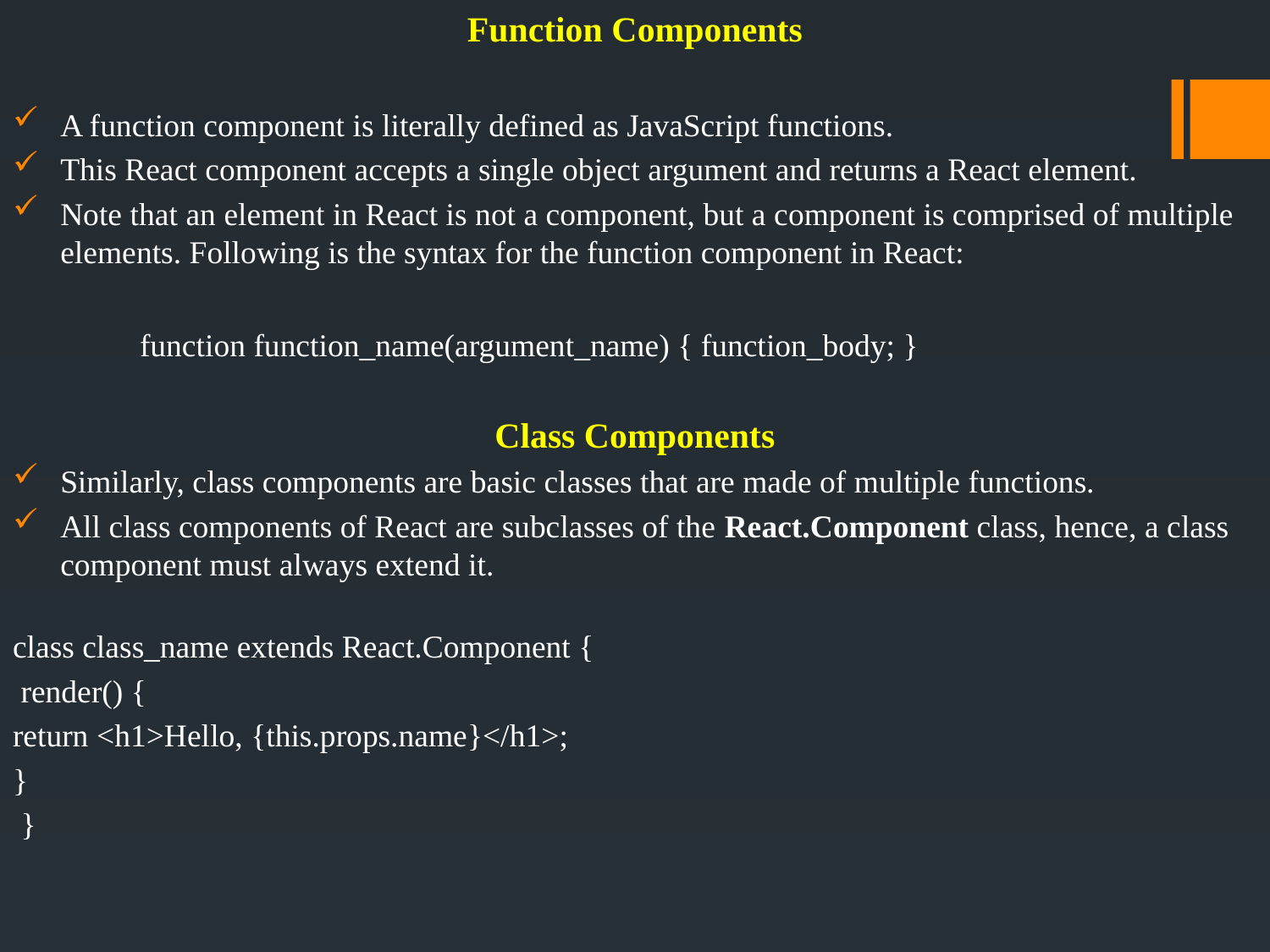

Function Components

A function component is literally defined as JavaScript functions.
This React component accepts a single object argument and returns a React element.
Note that an element in React is not a component, but a component is comprised of multiple elements. Following is the syntax for the function component in React:

	function function_name(argument_name) { function_body; }
Class Components
Similarly, class components are basic classes that are made of multiple functions.
All class components of React are subclasses of the React.Component class, hence, a class component must always extend it.
class class_name extends React.Component {
 render() {
return <h1>Hello, {this.props.name}</h1>;
}
 }